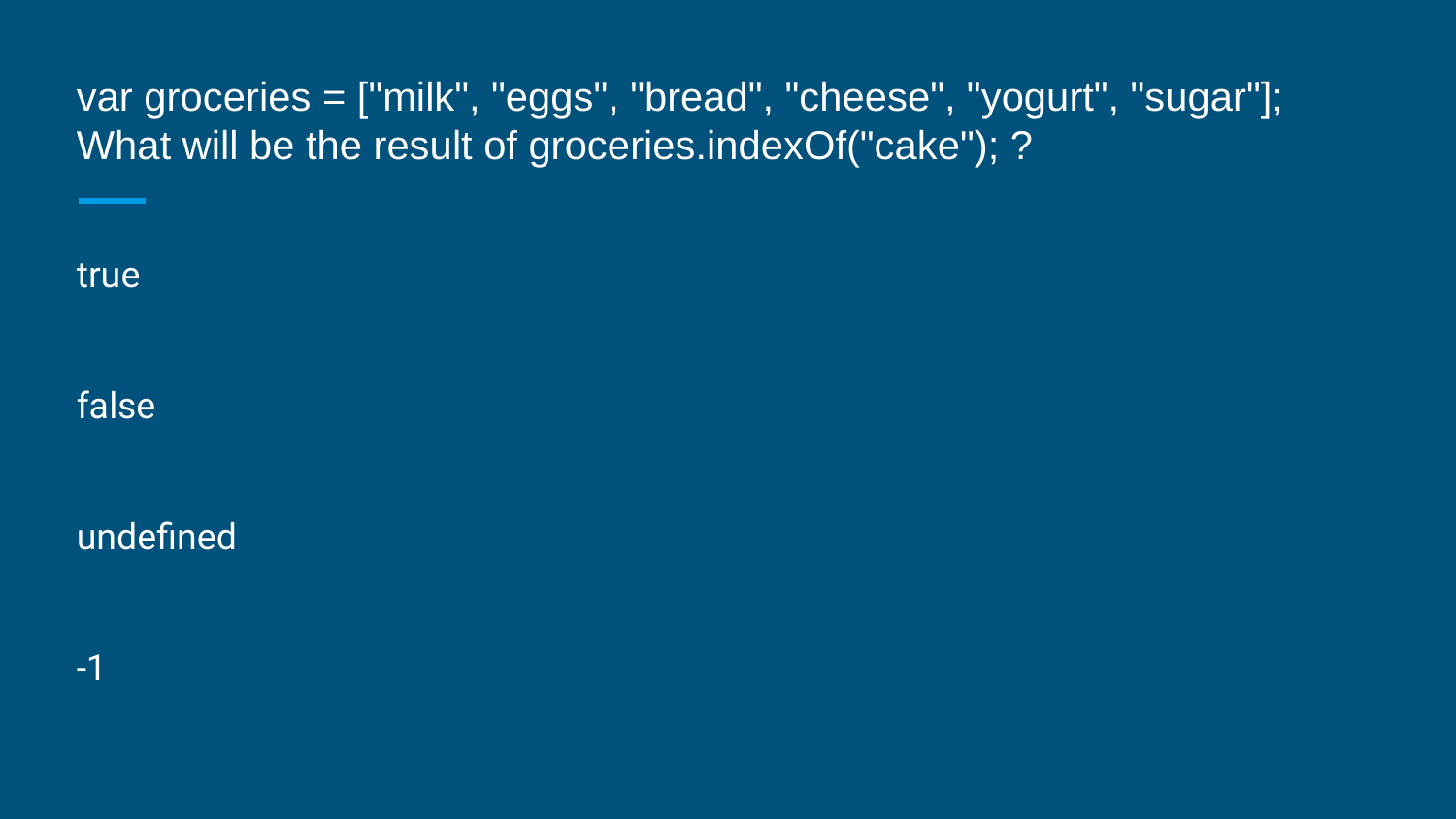

# var groceries = ["milk", "eggs", "bread", "cheese", "yogurt", "sugar"];
What will be the result of groceries.indexOf("cake"); ?
true

false

undefined

-1